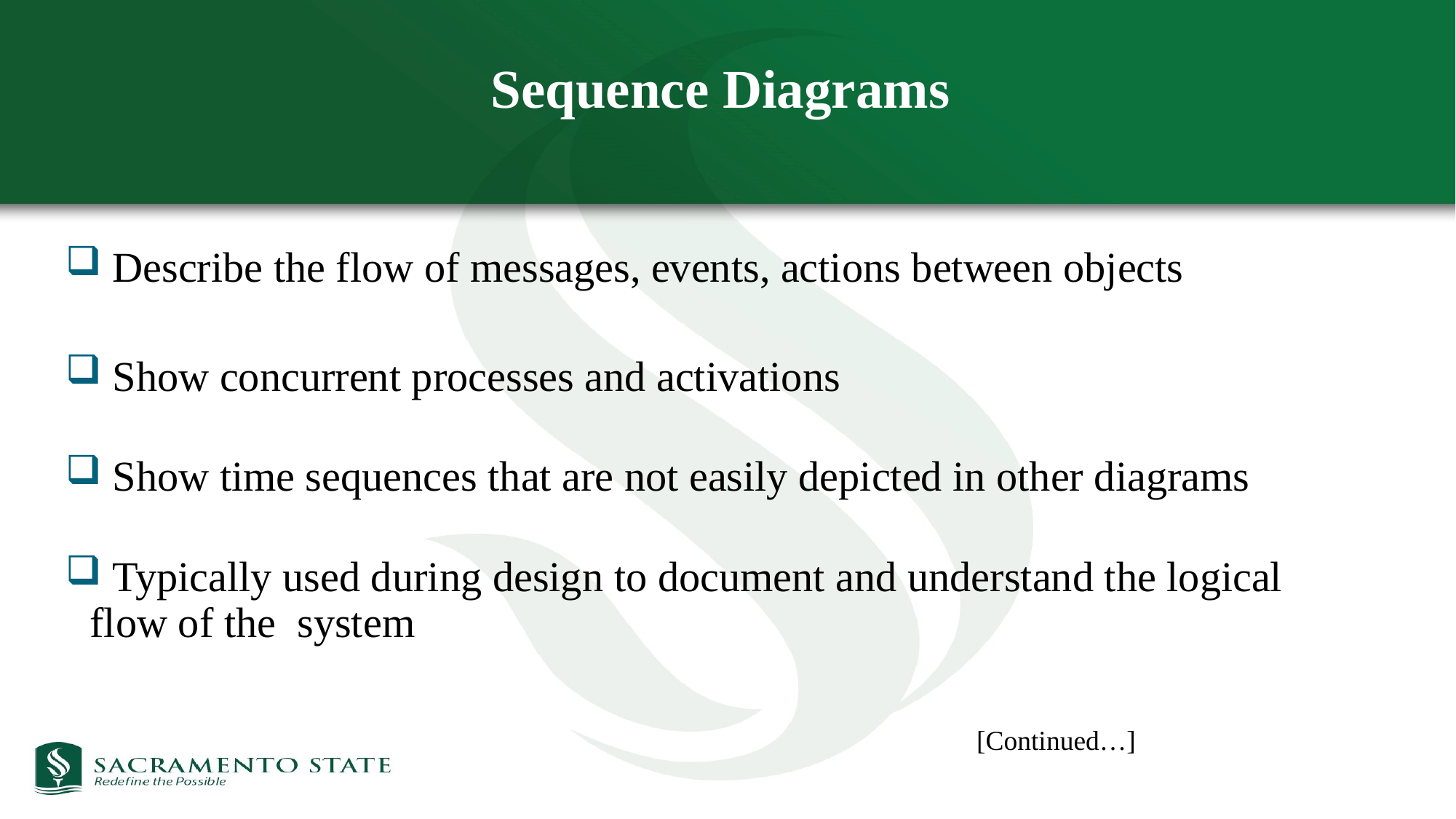

# Sequence Diagrams
 Describe the flow of messages, events, actions between objects

 Show concurrent processes and activations
 Show time sequences that are not easily depicted in other diagrams
 Typically used during design to document and understand the logical flow of the  system
[Continued…]
4